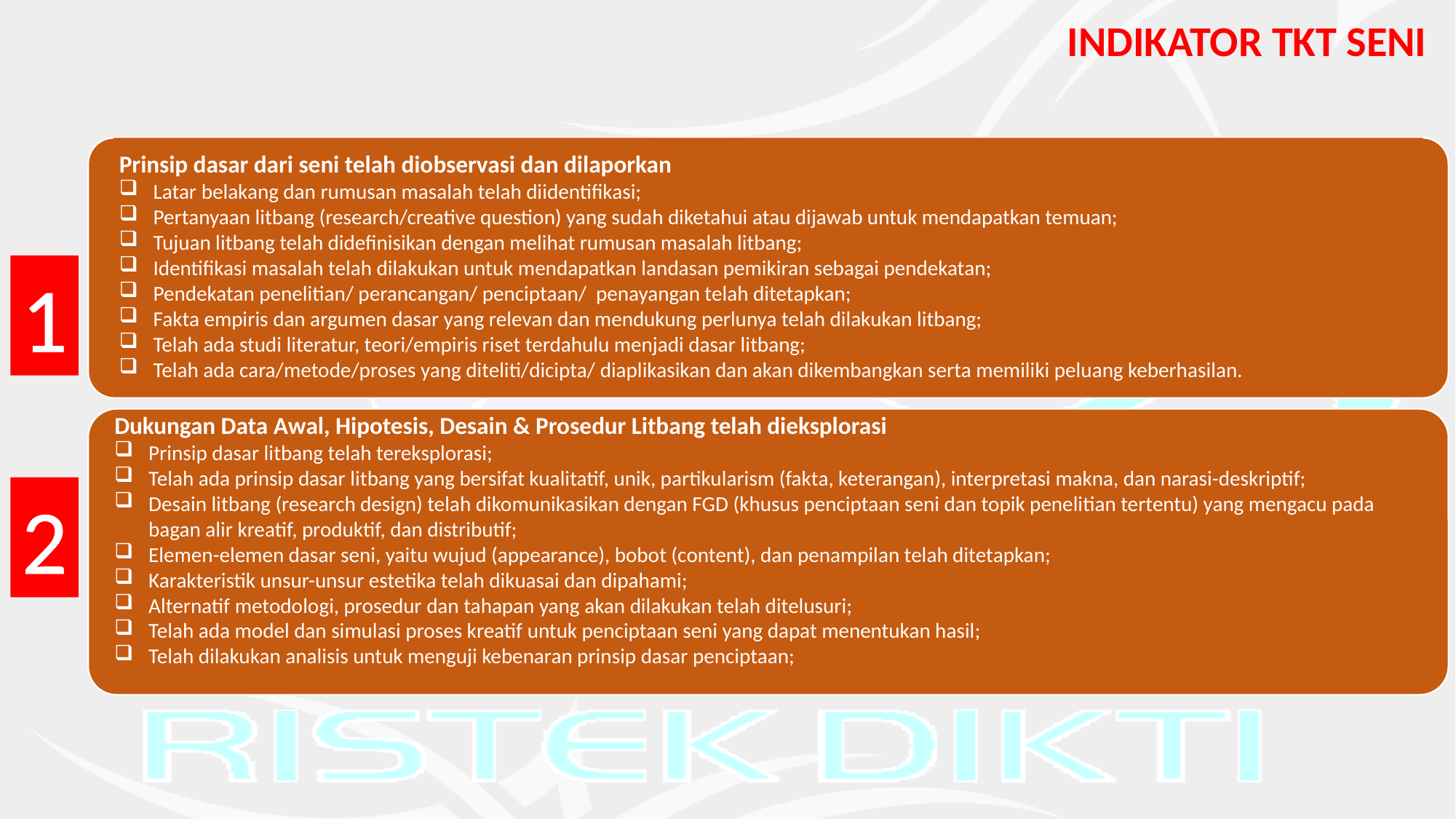

INDIKATOR TKT SENI

Prinsip dasar dari seni telah diobservasi dan dilaporkan
Latar belakang dan rumusan masalah telah diidentifikasi;
Pertanyaan litbang (research/creative question) yang sudah diketahui atau dijawab untuk mendapatkan temuan;
Tujuan litbang telah didefinisikan dengan melihat rumusan masalah litbang;
Identifikasi masalah telah dilakukan untuk mendapatkan landasan pemikiran sebagai pendekatan;
Pendekatan penelitian/ perancangan/ penciptaan/  penayangan telah ditetapkan;
Fakta empiris dan argumen dasar yang relevan dan mendukung perlunya telah dilakukan litbang;
Telah ada studi literatur, teori/empiris riset terdahulu menjadi dasar litbang;
Telah ada cara/metode/proses yang diteliti/dicipta/ diaplikasikan dan akan dikembangkan serta memiliki peluang keberhasilan.
1

Dukungan Data Awal, Hipotesis, Desain & Prosedur Litbang telah dieksplorasi
Prinsip dasar litbang telah tereksplorasi;
Telah ada prinsip dasar litbang yang bersifat kualitatif, unik, partikularism (fakta, keterangan), interpretasi makna, dan narasi-deskriptif;
Desain litbang (research design) telah dikomunikasikan dengan FGD (khusus penciptaan seni dan topik penelitian tertentu) yang mengacu pada bagan alir kreatif, produktif, dan distributif;
Elemen-elemen dasar seni, yaitu wujud (appearance), bobot (content), dan penampilan telah ditetapkan;
Karakteristik unsur-unsur estetika telah dikuasai dan dipahami;
Alternatif metodologi, prosedur dan tahapan yang akan dilakukan telah ditelusuri;
Telah ada model dan simulasi proses kreatif untuk penciptaan seni yang dapat menentukan hasil;
Telah dilakukan analisis untuk menguji kebenaran prinsip dasar penciptaan;

2